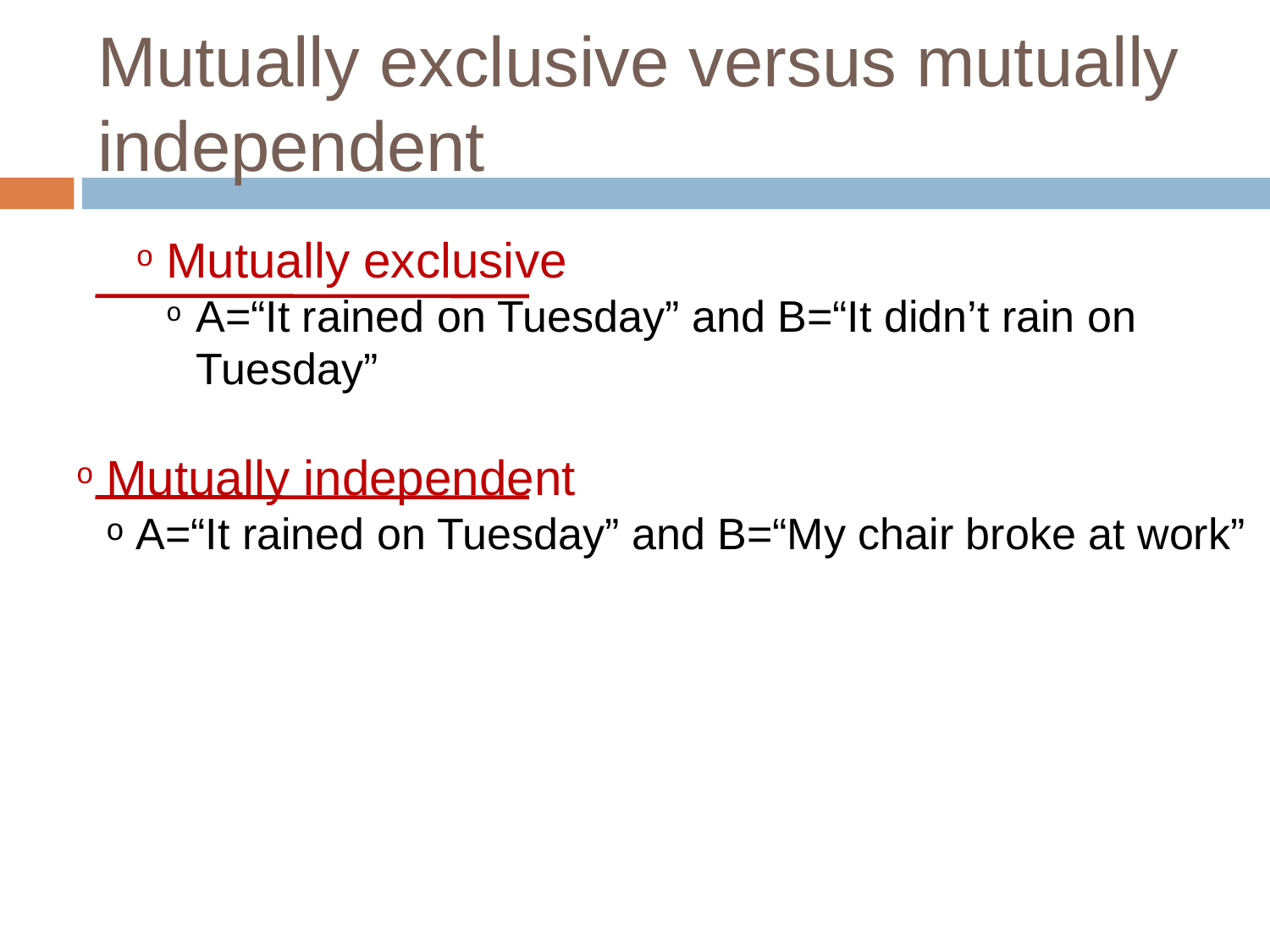

Mutually exclusive versus mutually independent

Mutually exclusive
A=“It rained on Tuesday” and B=“It didn’t rain on Tuesday”

Mutually independent
A=“It rained on Tuesday” and B=“My chair broke at work”